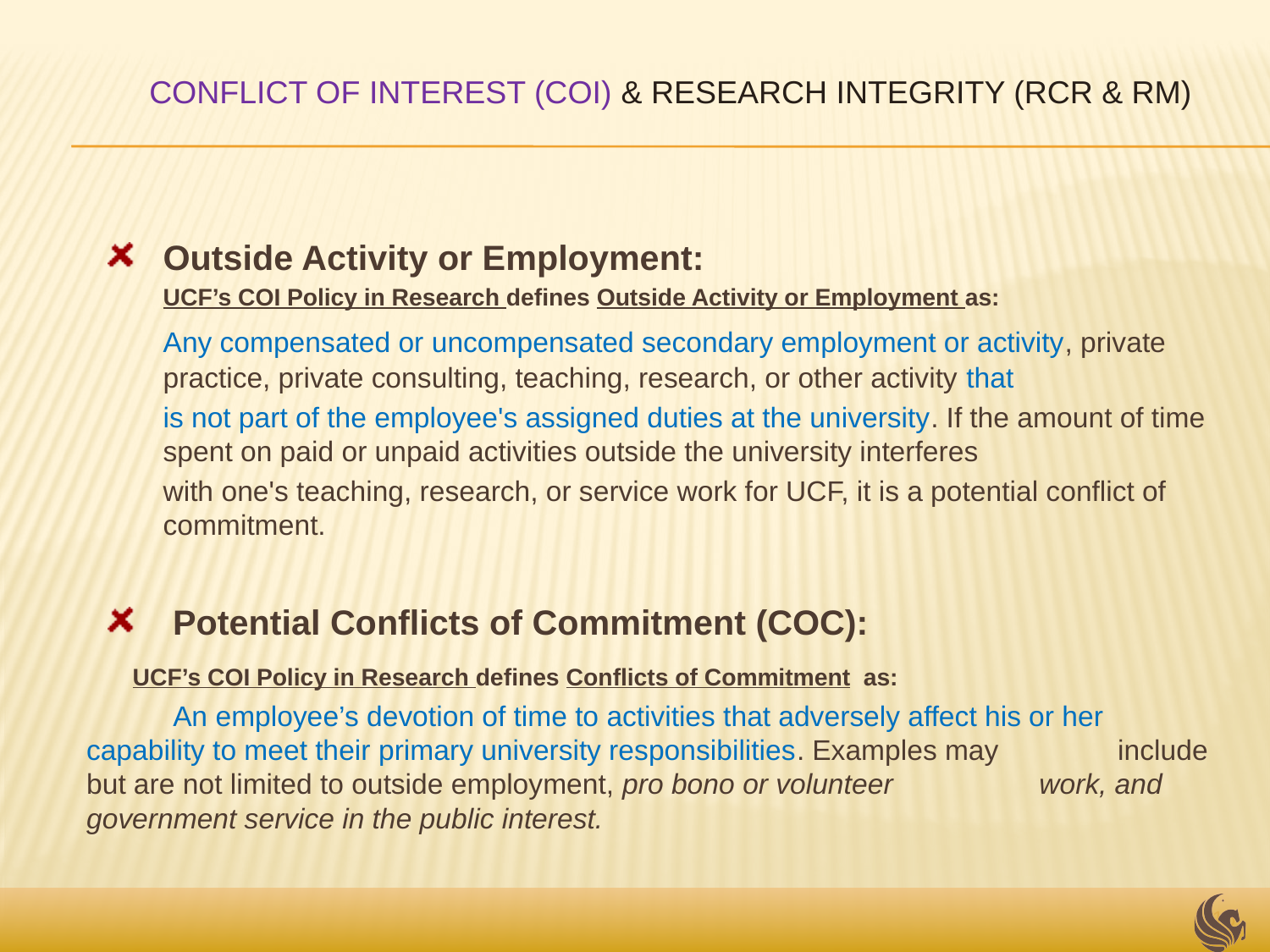

# Conflict of Interest (COI) & Research Integrity (RCR & RM)

Outside Activity or Employment:
	UCF’s COI Policy in Research defines Outside Activity or Employment as:
	Any compensated or uncompensated secondary employment or activity, private practice, private consulting, teaching, research, or other activity that
	is not part of the employee's assigned duties at the university. If the amount of time spent on paid or unpaid activities outside the university interferes
	with one's teaching, research, or service work for UCF, it is a potential conflict of commitment.

 Potential Conflicts of Commitment (COC):
	 UCF’s COI Policy in Research defines Conflicts of Commitment  as:
	 An employee’s devotion of time to activities that adversely affect his or her 	 capability to meet their primary university responsibilities. Examples may 	 	 include but are not limited to outside employment, pro bono or volunteer 	  	 work, and government service in the public interest.
16